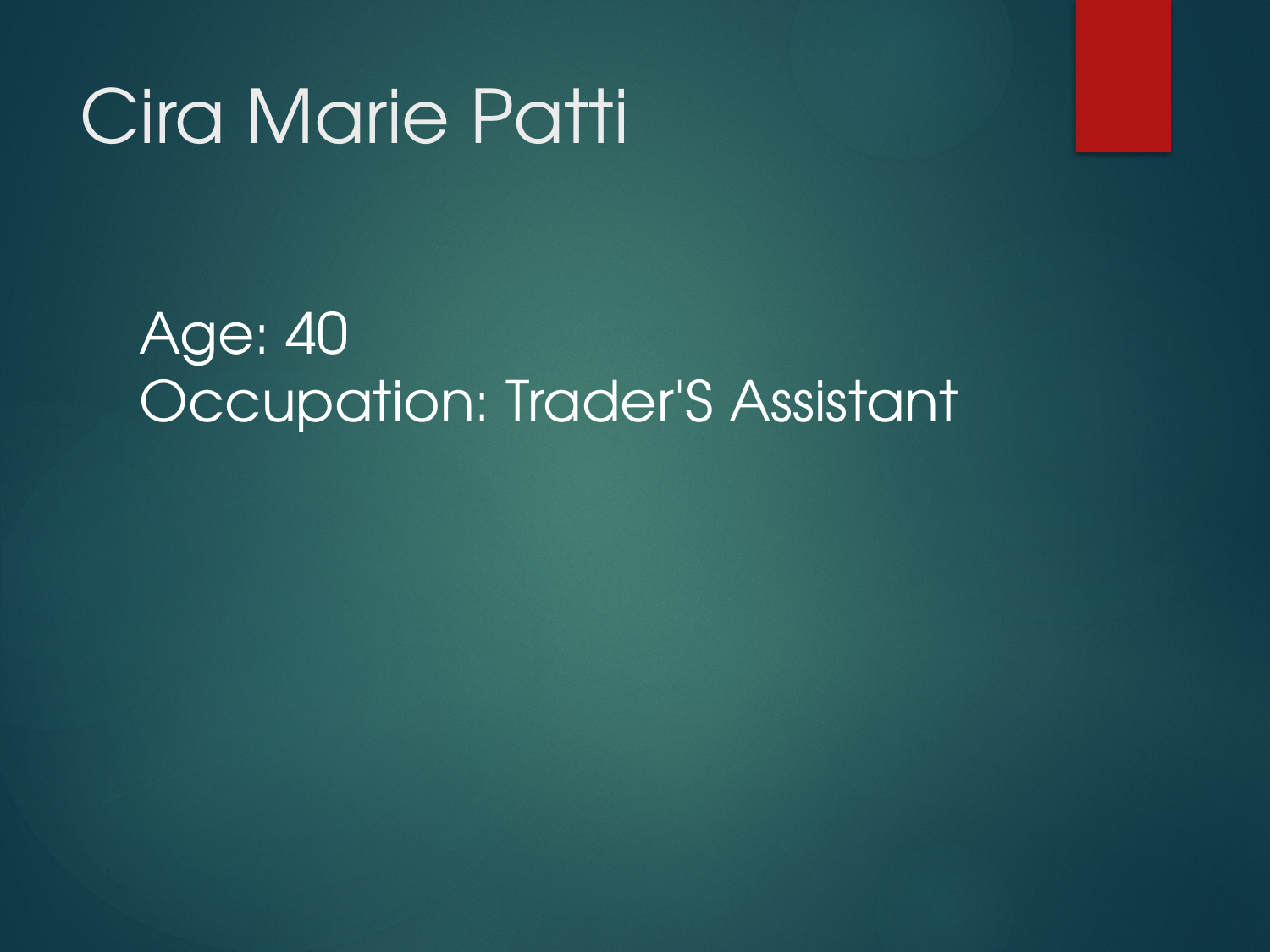

# Cira Marie Patti

Age: 40
Occupation: Trader'S Assistant